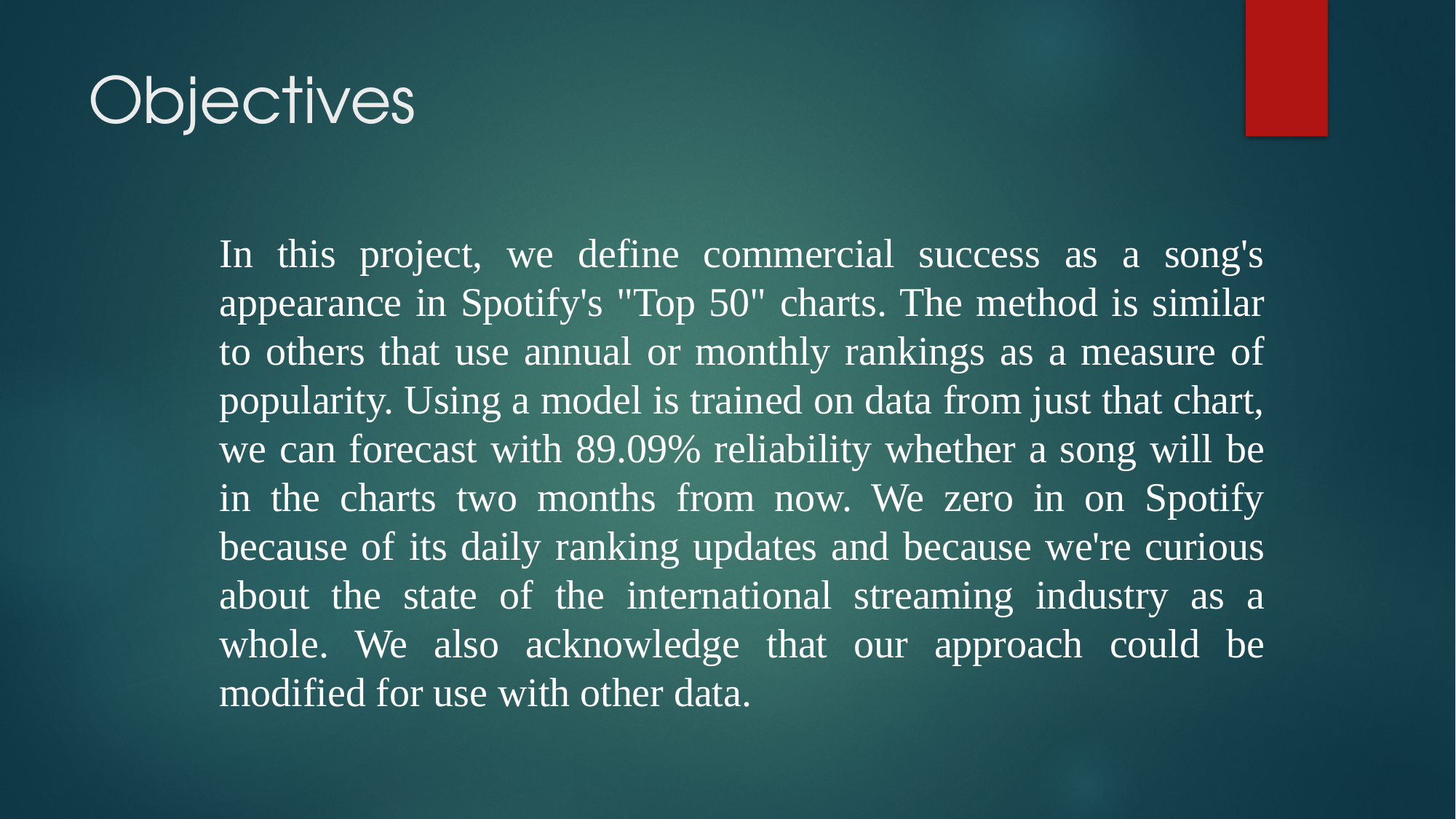

# Objectives
In this project, we define commercial success as a song's appearance in Spotify's "Top 50" charts. The method is similar to others that use annual or monthly rankings as a measure of popularity. Using a model is trained on data from just that chart, we can forecast with 89.09% reliability whether a song will be in the charts two months from now. We zero in on Spotify because of its daily ranking updates and because we're curious about the state of the international streaming industry as a whole. We also acknowledge that our approach could be modified for use with other data.